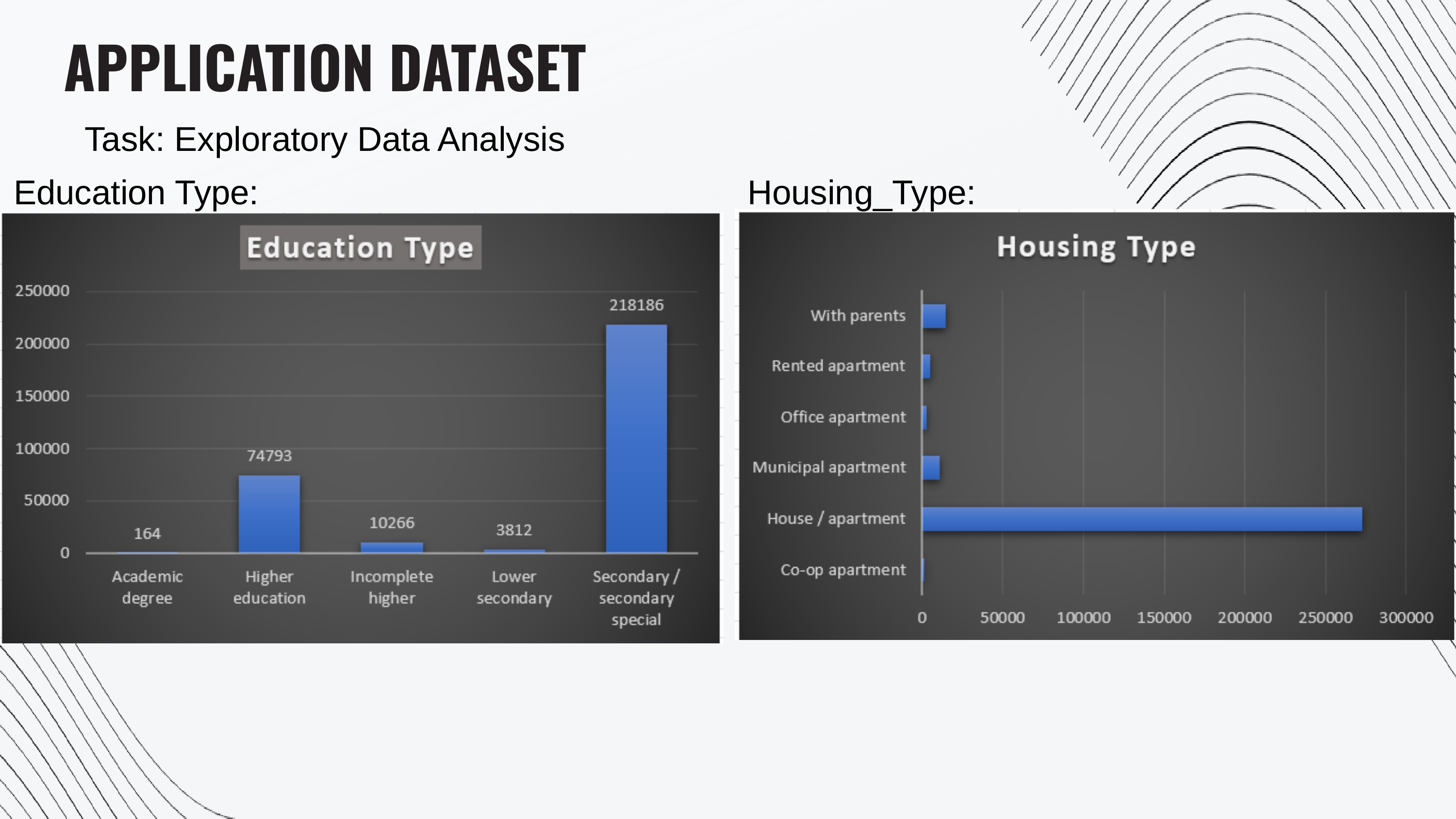

APPLICATION DATASET

Task: Exploratory Data Analysis
Education Type:
Housing_Type: